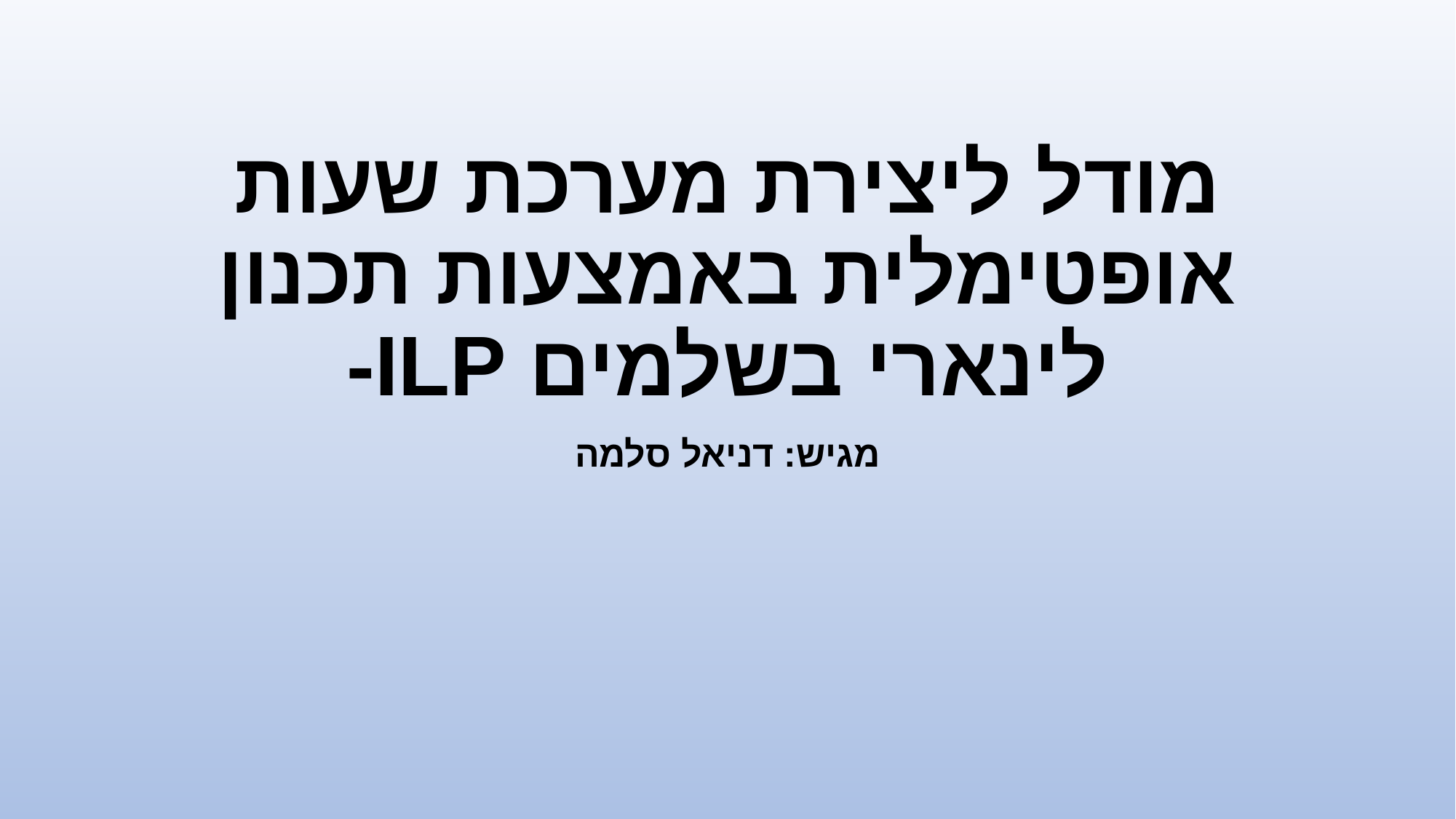

# מודל ליצירת מערכת שעות אופטימלית באמצעות תכנון לינארי בשלמים ILP-
מגיש: דניאל סלמה